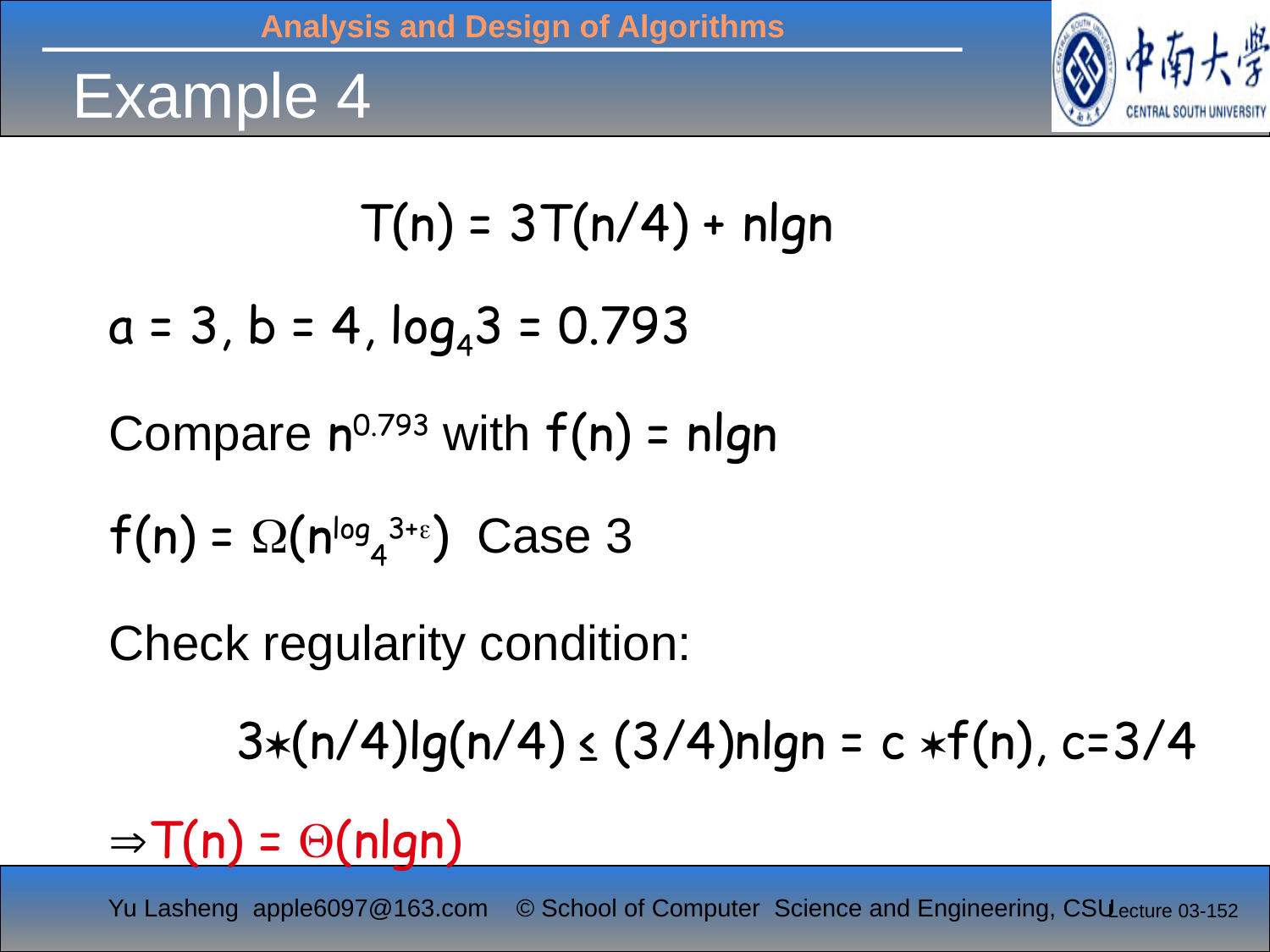

# Example 4
T(n) = 3T(n/4) + nlgn
	a = 3, b = 4, log43 = 0.793
	Compare n0.793 with f(n) = nlgn
	f(n) = Ω(nlog43+ε)  Case 3
	Check regularity condition:
		3∗(n/4)lg(n/4) ≤ (3/4)nlgn = c ∗f(n), c=3/4
	⇒T(n) = Θ(nlgn)
Lecture 03-152